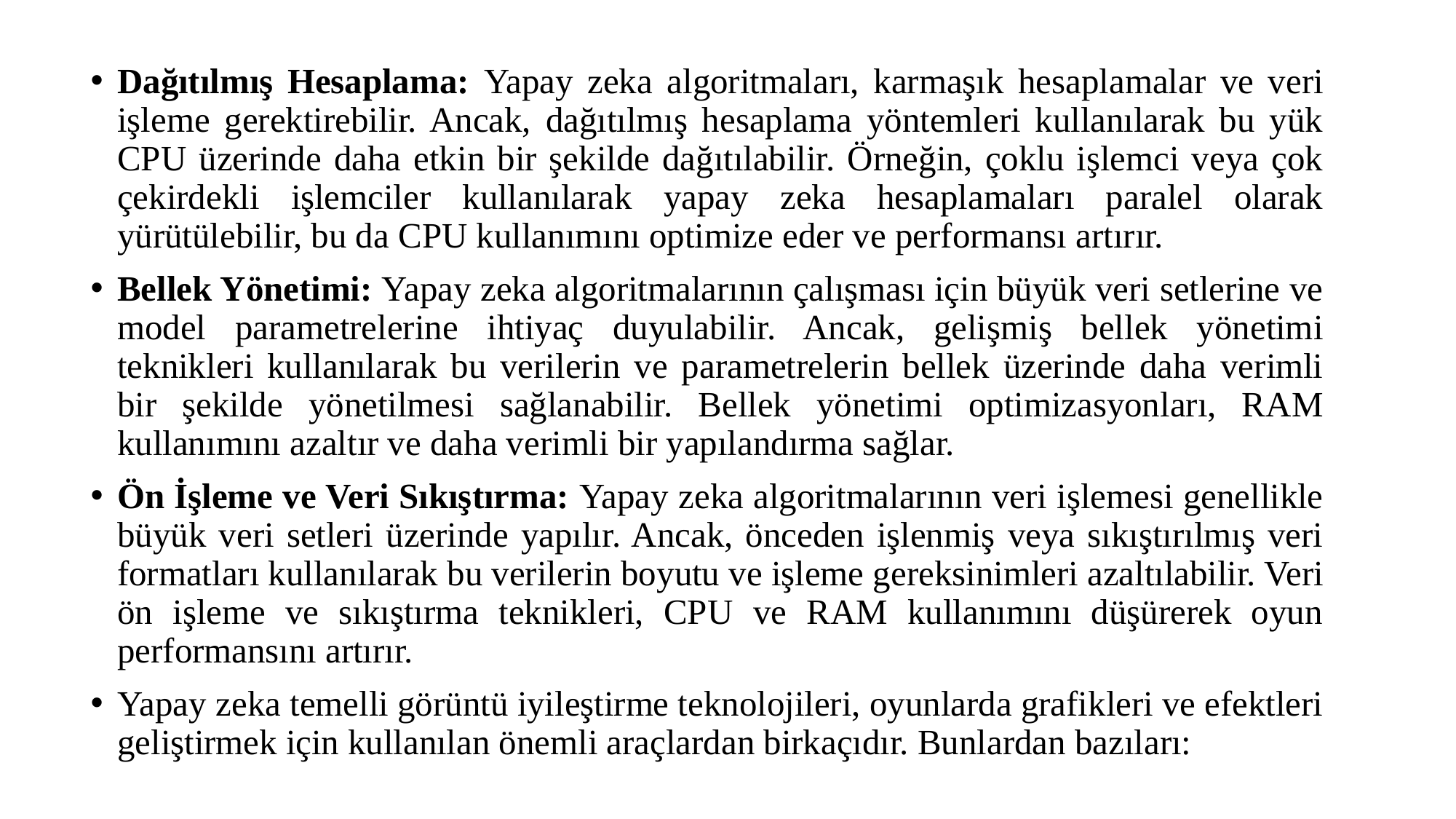

Dağıtılmış Hesaplama: Yapay zeka algoritmaları, karmaşık hesaplamalar ve veri işleme gerektirebilir. Ancak, dağıtılmış hesaplama yöntemleri kullanılarak bu yük CPU üzerinde daha etkin bir şekilde dağıtılabilir. Örneğin, çoklu işlemci veya çok çekirdekli işlemciler kullanılarak yapay zeka hesaplamaları paralel olarak yürütülebilir, bu da CPU kullanımını optimize eder ve performansı artırır.
Bellek Yönetimi: Yapay zeka algoritmalarının çalışması için büyük veri setlerine ve model parametrelerine ihtiyaç duyulabilir. Ancak, gelişmiş bellek yönetimi teknikleri kullanılarak bu verilerin ve parametrelerin bellek üzerinde daha verimli bir şekilde yönetilmesi sağlanabilir. Bellek yönetimi optimizasyonları, RAM kullanımını azaltır ve daha verimli bir yapılandırma sağlar.
Ön İşleme ve Veri Sıkıştırma: Yapay zeka algoritmalarının veri işlemesi genellikle büyük veri setleri üzerinde yapılır. Ancak, önceden işlenmiş veya sıkıştırılmış veri formatları kullanılarak bu verilerin boyutu ve işleme gereksinimleri azaltılabilir. Veri ön işleme ve sıkıştırma teknikleri, CPU ve RAM kullanımını düşürerek oyun performansını artırır.
Yapay zeka temelli görüntü iyileştirme teknolojileri, oyunlarda grafikleri ve efektleri geliştirmek için kullanılan önemli araçlardan birkaçıdır. Bunlardan bazıları: